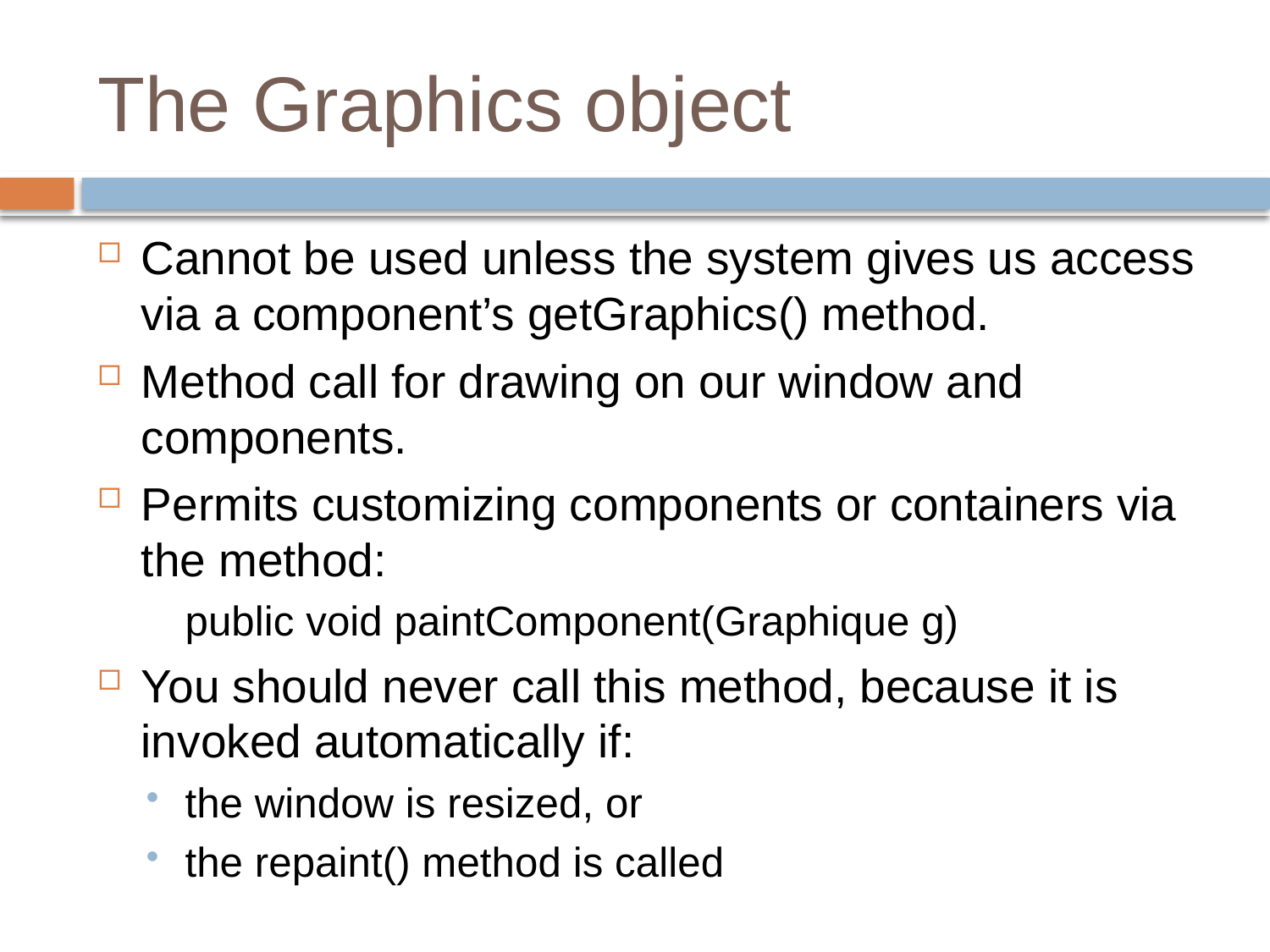

# The Graphics object
Cannot be used unless the system gives us access via a component’s getGraphics() method.
Method call for drawing on our window and components.
Permits customizing components or containers via the method:
	public void paintComponent(Graphique g)
You should never call this method, because it is invoked automatically if:
the window is resized, or
the repaint() method is called